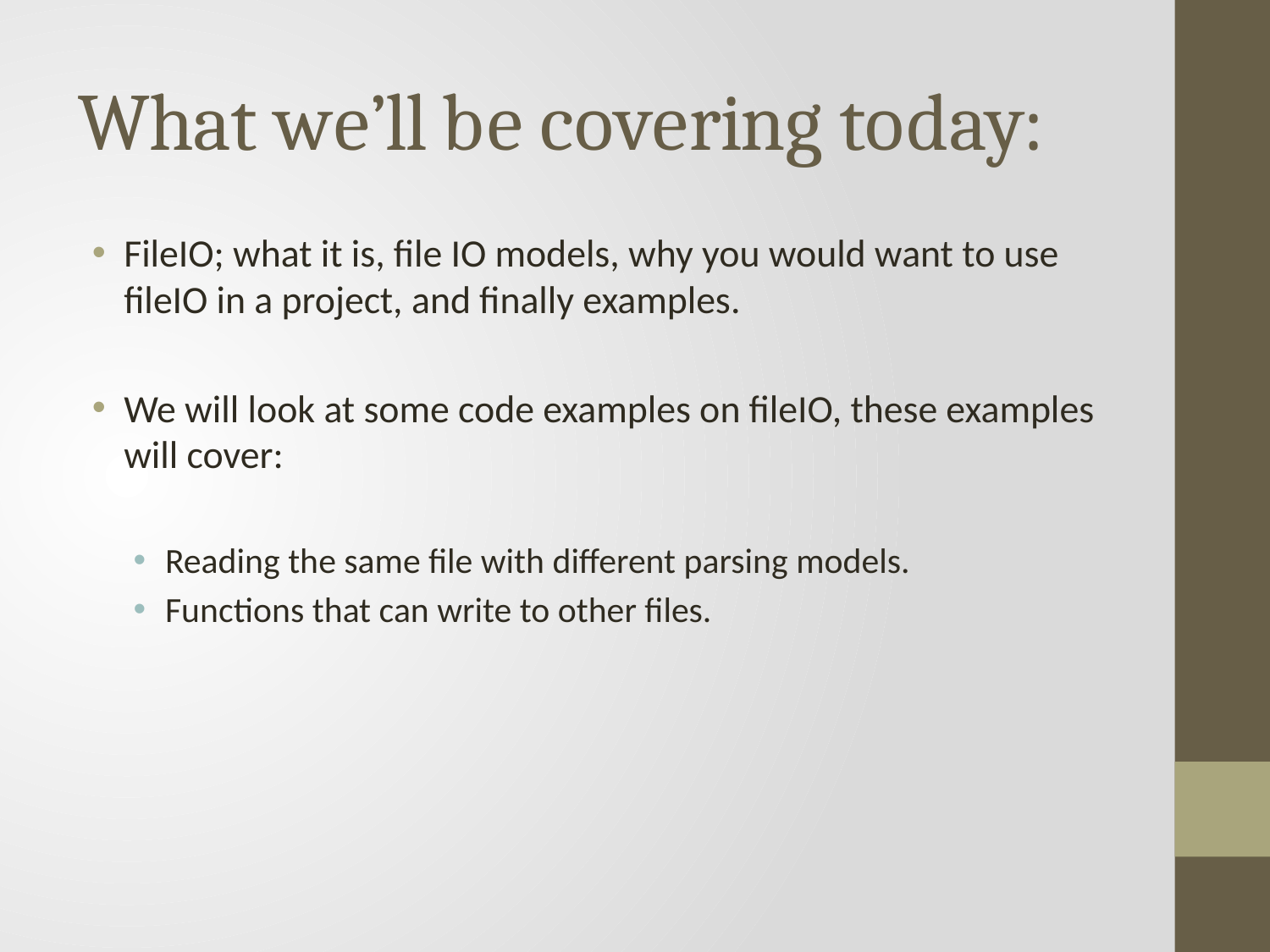

# What we’ll be covering today:
FileIO; what it is, file IO models, why you would want to use fileIO in a project, and finally examples.

We will look at some code examples on fileIO, these examples will cover:

Reading the same file with different parsing models.
Functions that can write to other files.